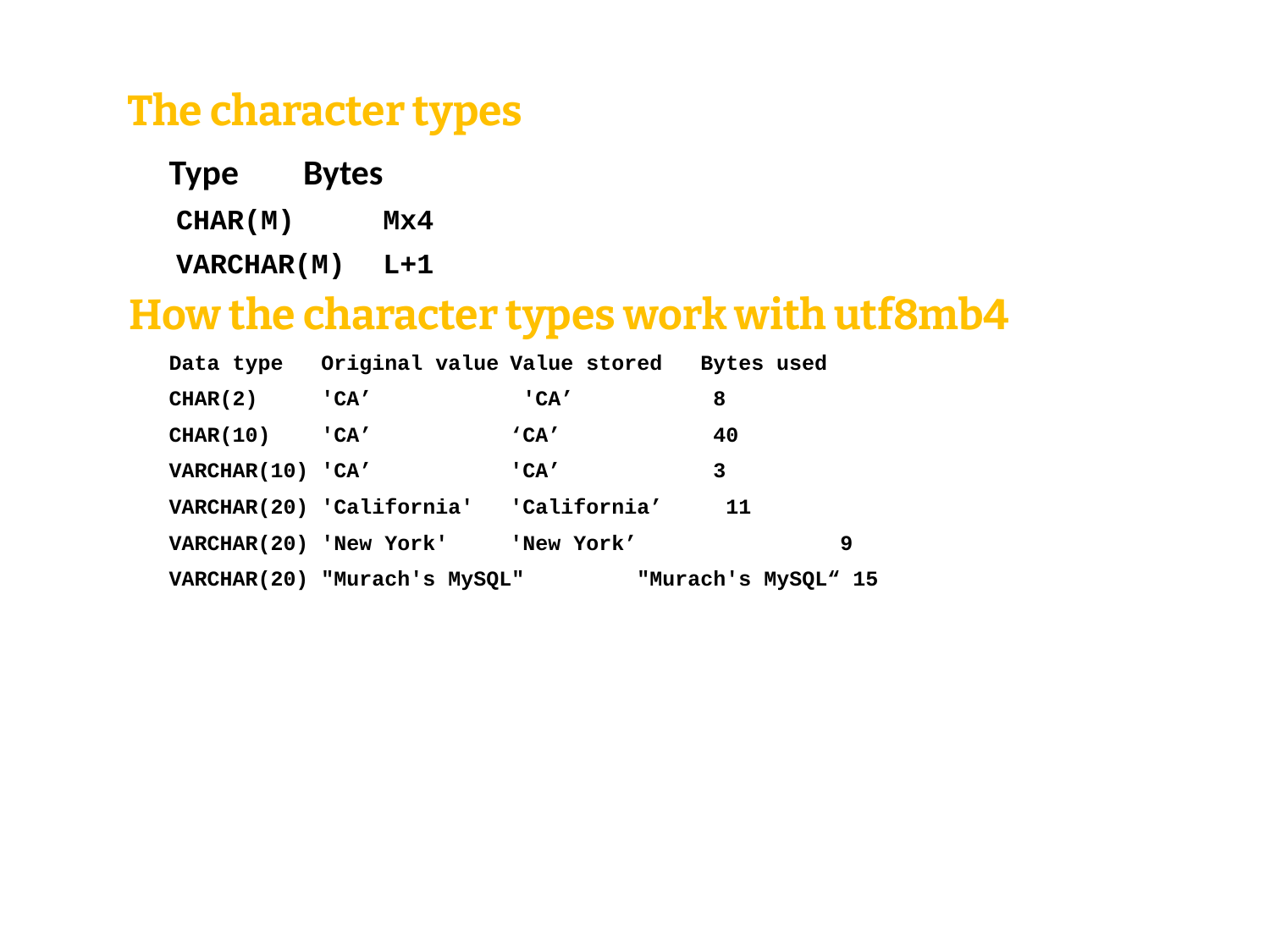

# The character types
Type	Bytes
CHAR(M)	Mx4
VARCHAR(M)	L+1
How the character types work with utf8mb4
Data type   Original value	Value stored   Bytes used
CHAR(2)     'CA’	           'CA’	      8
CHAR(10)    'CA’		‘CA’	      40
VARCHAR(10) 'CA’		'CA’	      3
VARCHAR(20) 'California'	'California’     11
VARCHAR(20) 'New York'	'New York’	      9
VARCHAR(20) "Murach's MySQL"	"Murach's MySQL“ 15